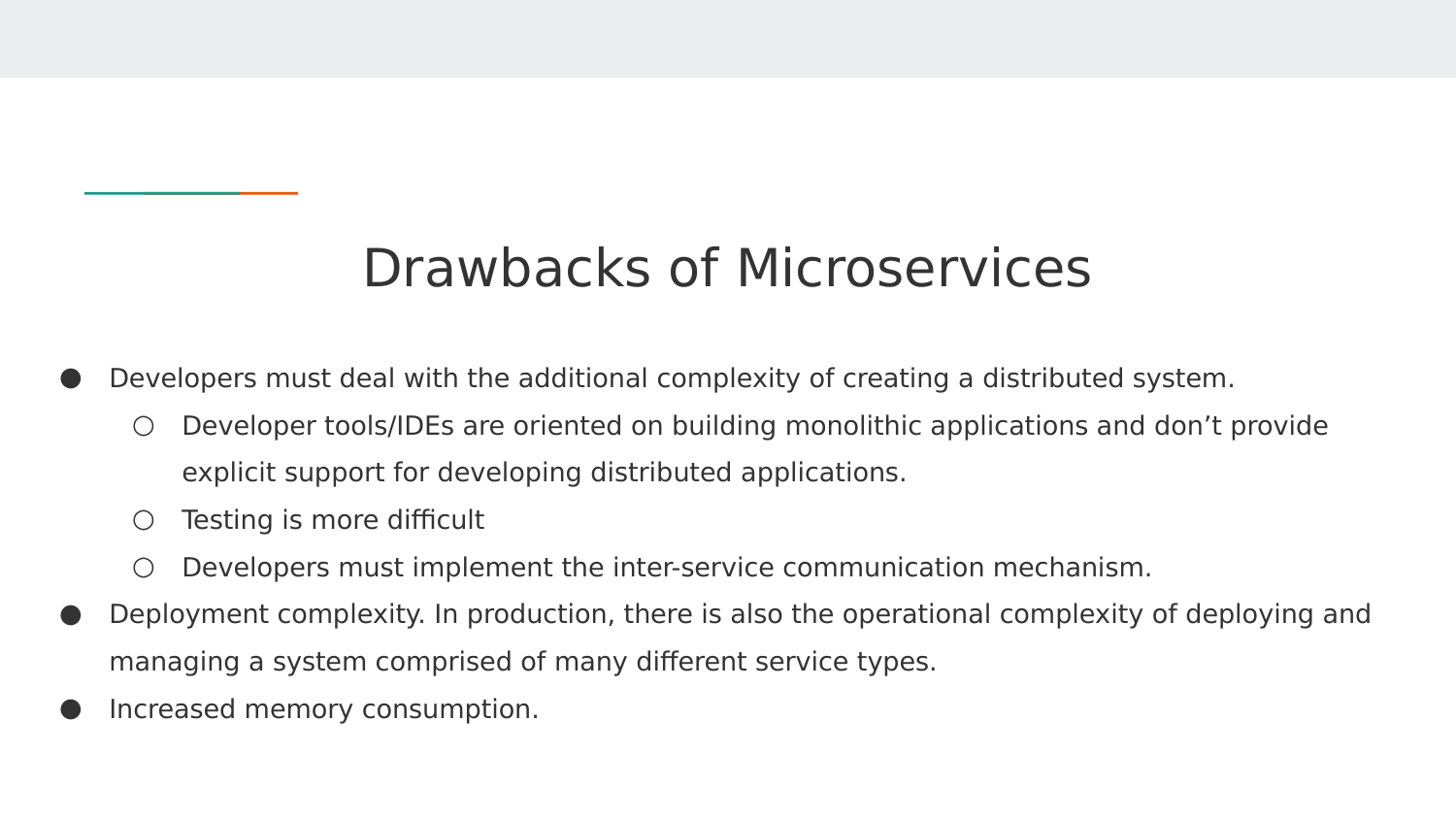

# Drawbacks of Microservices
Developers must deal with the additional complexity of creating a distributed system.
Developer tools/IDEs are oriented on building monolithic applications and don’t provide explicit support for developing distributed applications.
Testing is more difficult
Developers must implement the inter-service communication mechanism.
Deployment complexity. In production, there is also the operational complexity of deploying and managing a system comprised of many different service types.
Increased memory consumption.